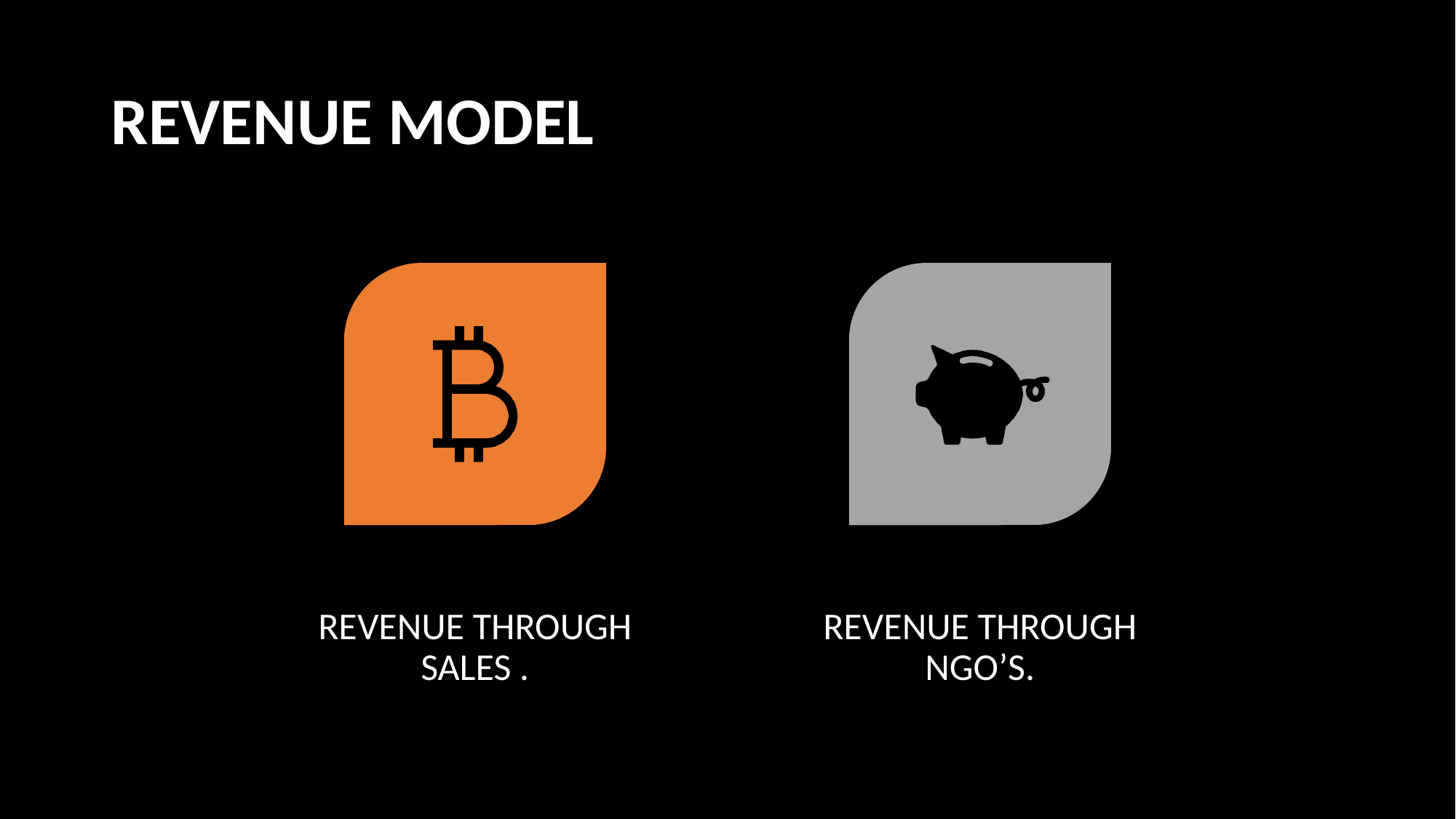

# REVENUE MODEL
Revenue through sales .
Revenue through NGO’S.